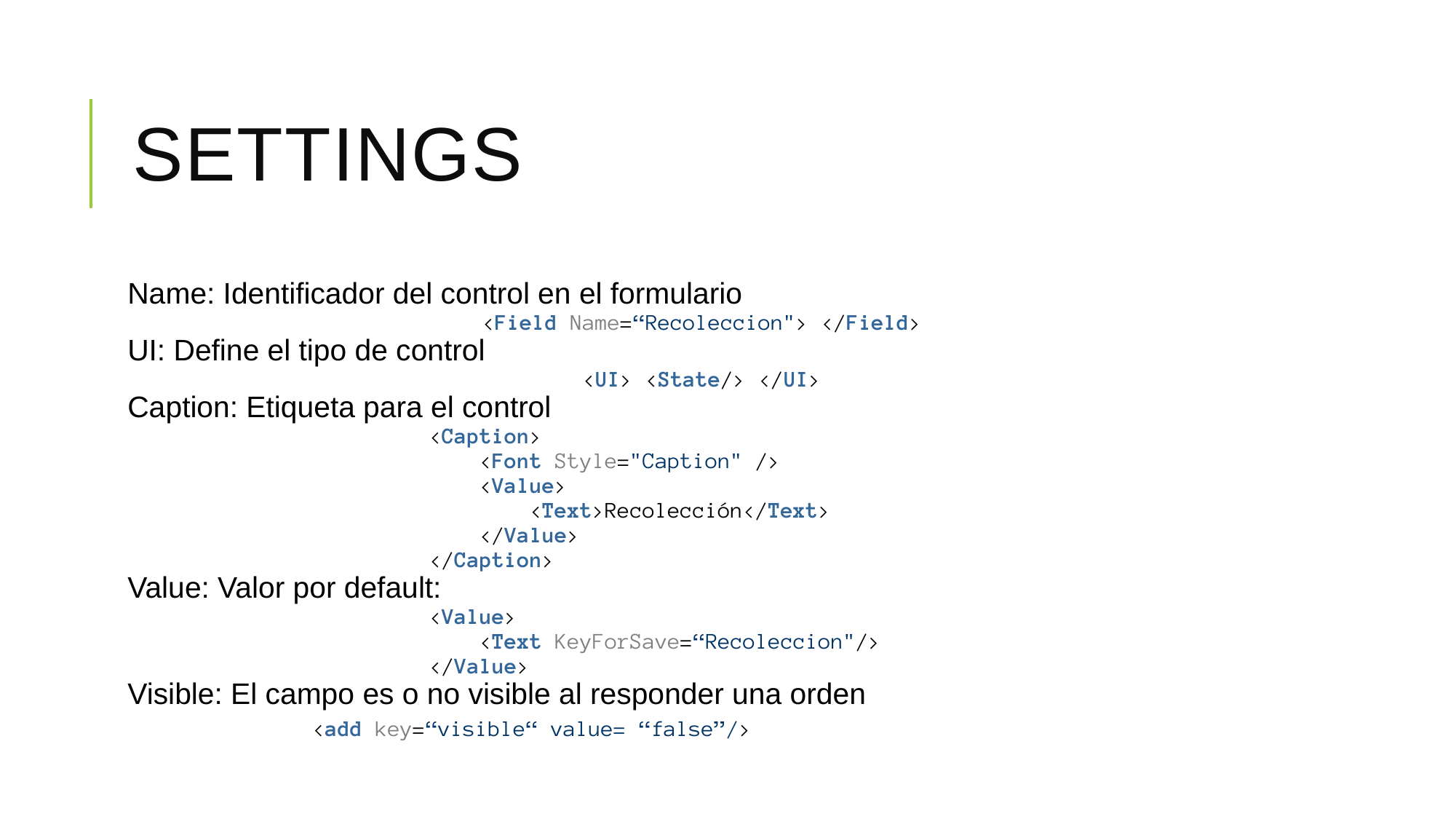

# Settings
Name: Identificador del control en el formulario
<Field Name=“Recoleccion">  </Field>
UI: Define el tipo de control
<UI> <State/>  </UI>
Caption: Etiqueta para el control
<Caption>
    <Font Style="Caption" />
    <Value>
        <Text>Recolección</Text>
    </Value>
</Caption>
Value: Valor por default:
<Value>
    <Text KeyForSave=“Recoleccion"/>
</Value>
Visible: El campo es o no visible al responder una orden
		       <add key=“visible“ value= “false”/>